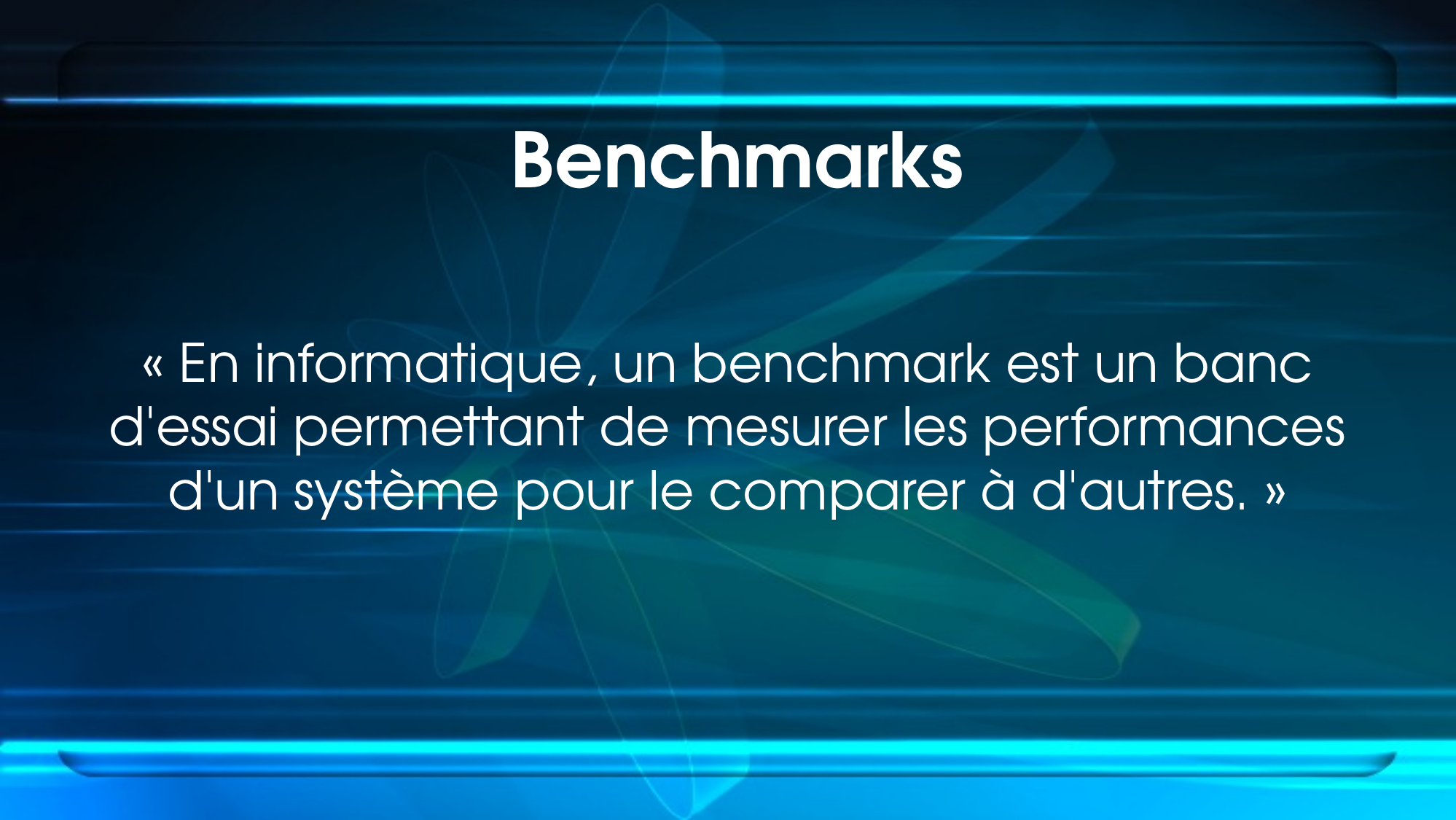

# Benchmarks
« En informatique, un benchmark est un banc d'essai permettant de mesurer les performances d'un système pour le comparer à d'autres. »